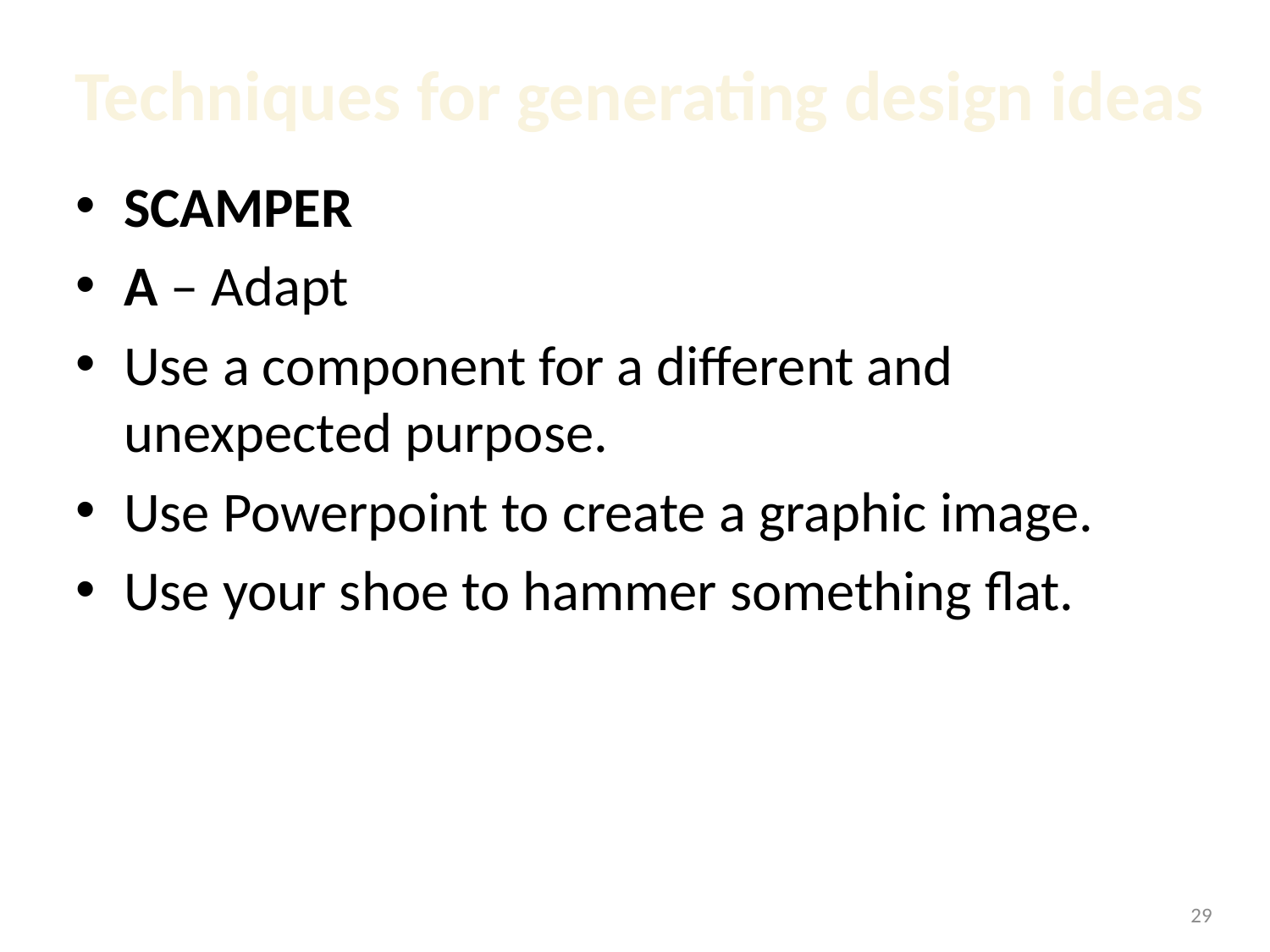

# Techniques for generating design ideas
SCAMPER
A – Adapt
Use a component for a different and unexpected purpose.
Use Powerpoint to create a graphic image.
Use your shoe to hammer something flat.

29